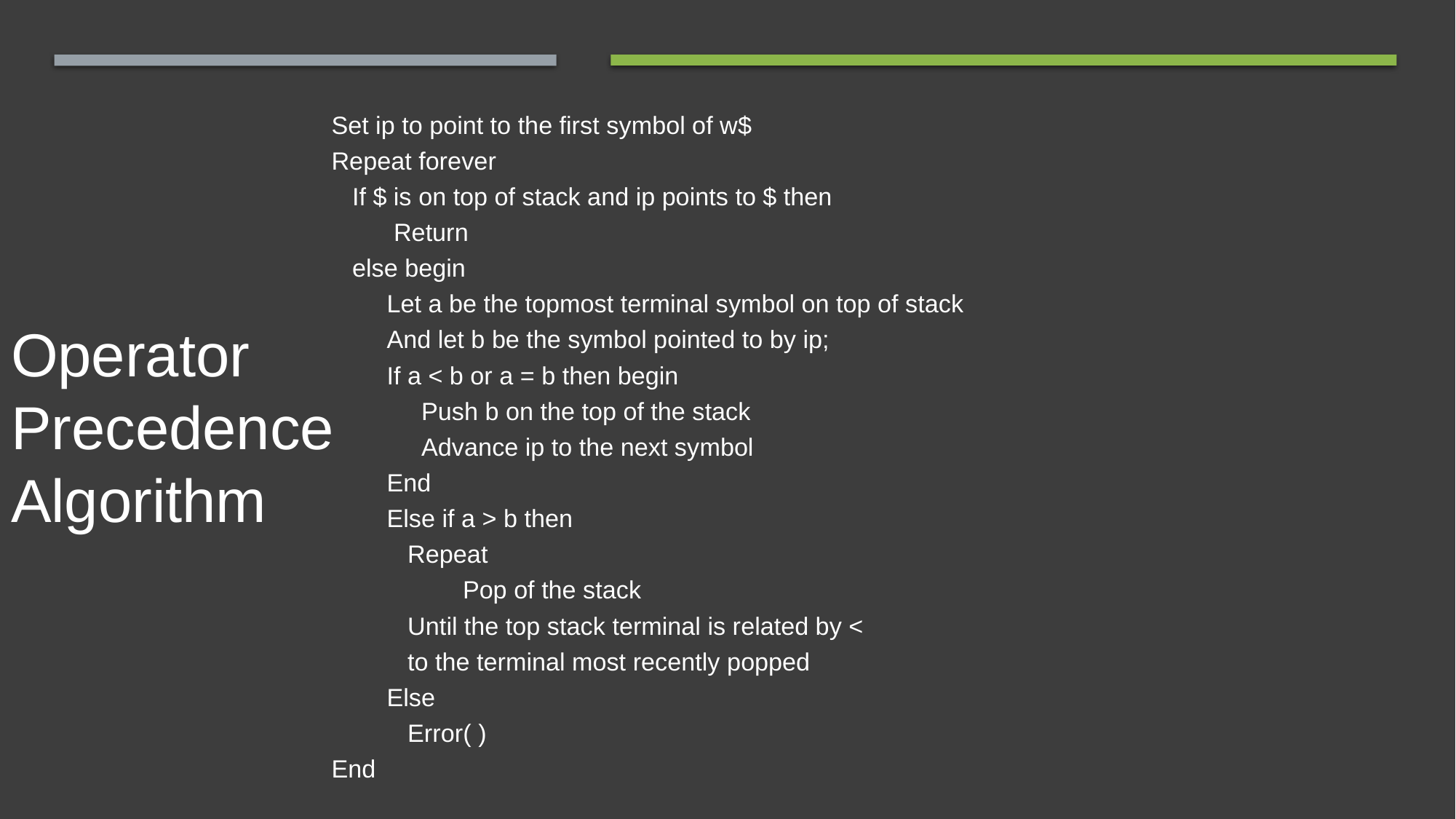

Set ip to point to the first symbol of w$
Repeat forever
   If $ is on top of stack and ip points to $ then
         Return
   else begin
        Let a be the topmost terminal symbol on top of stack
        And let b be the symbol pointed to by ip;
        If a < b or a = b then begin
             Push b on the top of the stack
             Advance ip to the next symbol
        End
        Else if a > b then
           Repeat
                   Pop of the stack
           Until the top stack terminal is related by <
           to the terminal most recently popped
        Else
           Error( )
End
# Operator Precedence Algorithm